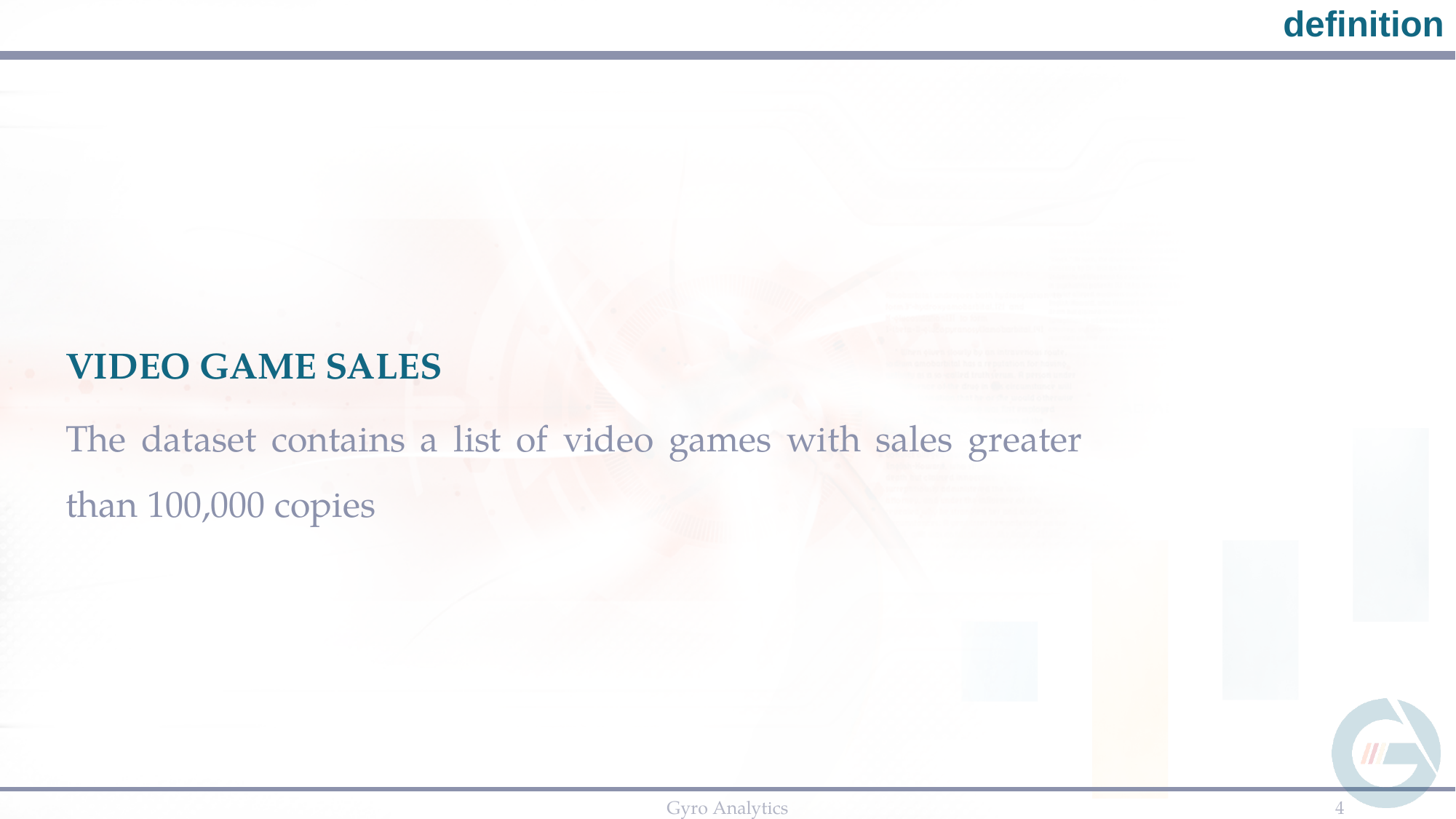

# definition
VIDEO GAME SALES
The dataset contains a list of video games with sales greater than 100,000 copies
4
Gyro Analytics